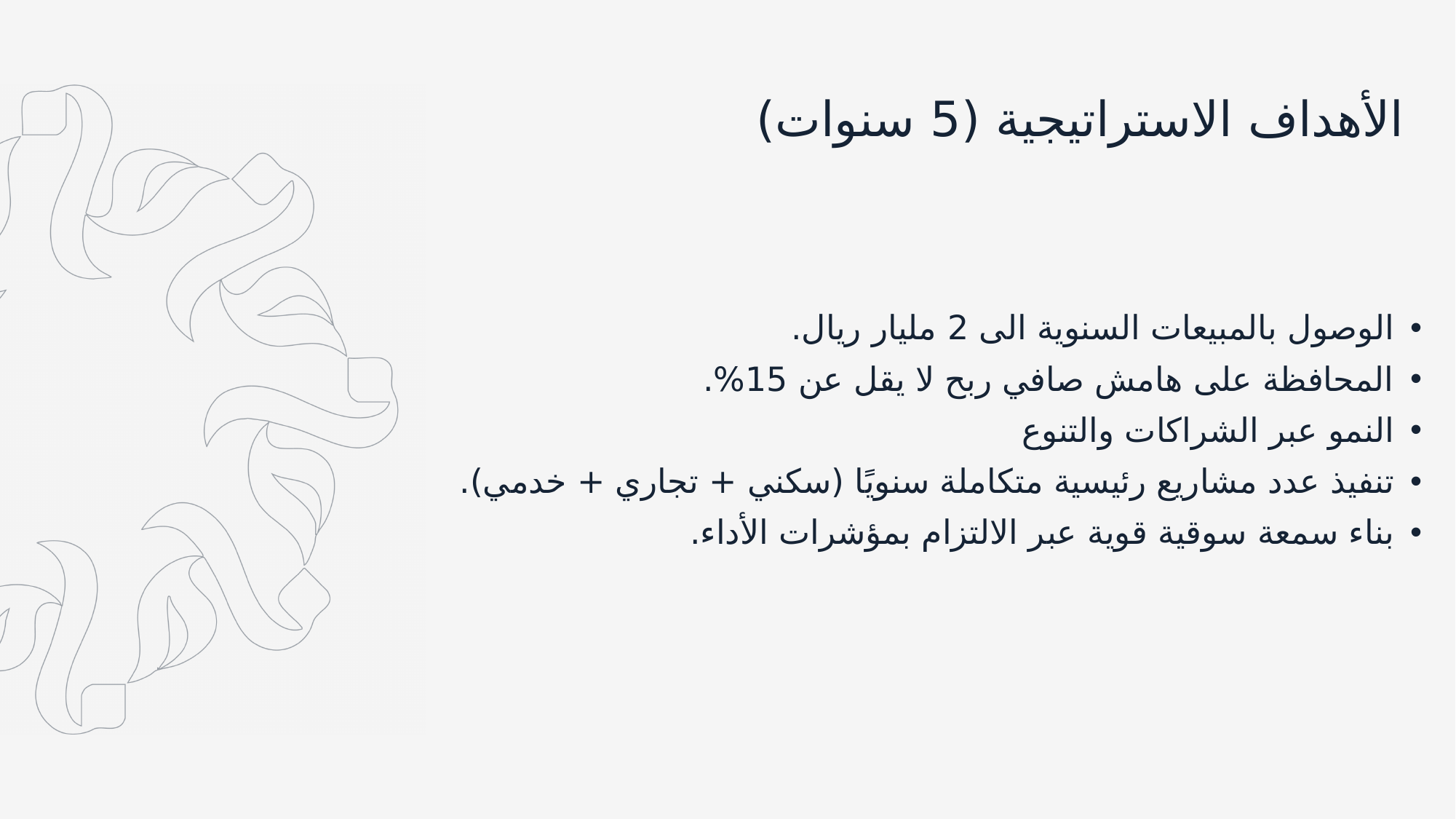

الأهداف الاستراتيجية (5 سنوات)
الوصول بالمبيعات السنوية الى 2 مليار ريال.
المحافظة على هامش صافي ربح لا يقل عن 15%.
النمو عبر الشراكات والتنوع
تنفيذ عدد مشاريع رئيسية متكاملة سنويًا (سكني + تجاري + خدمي).
بناء سمعة سوقية قوية عبر الالتزام بمؤشرات الأداء.